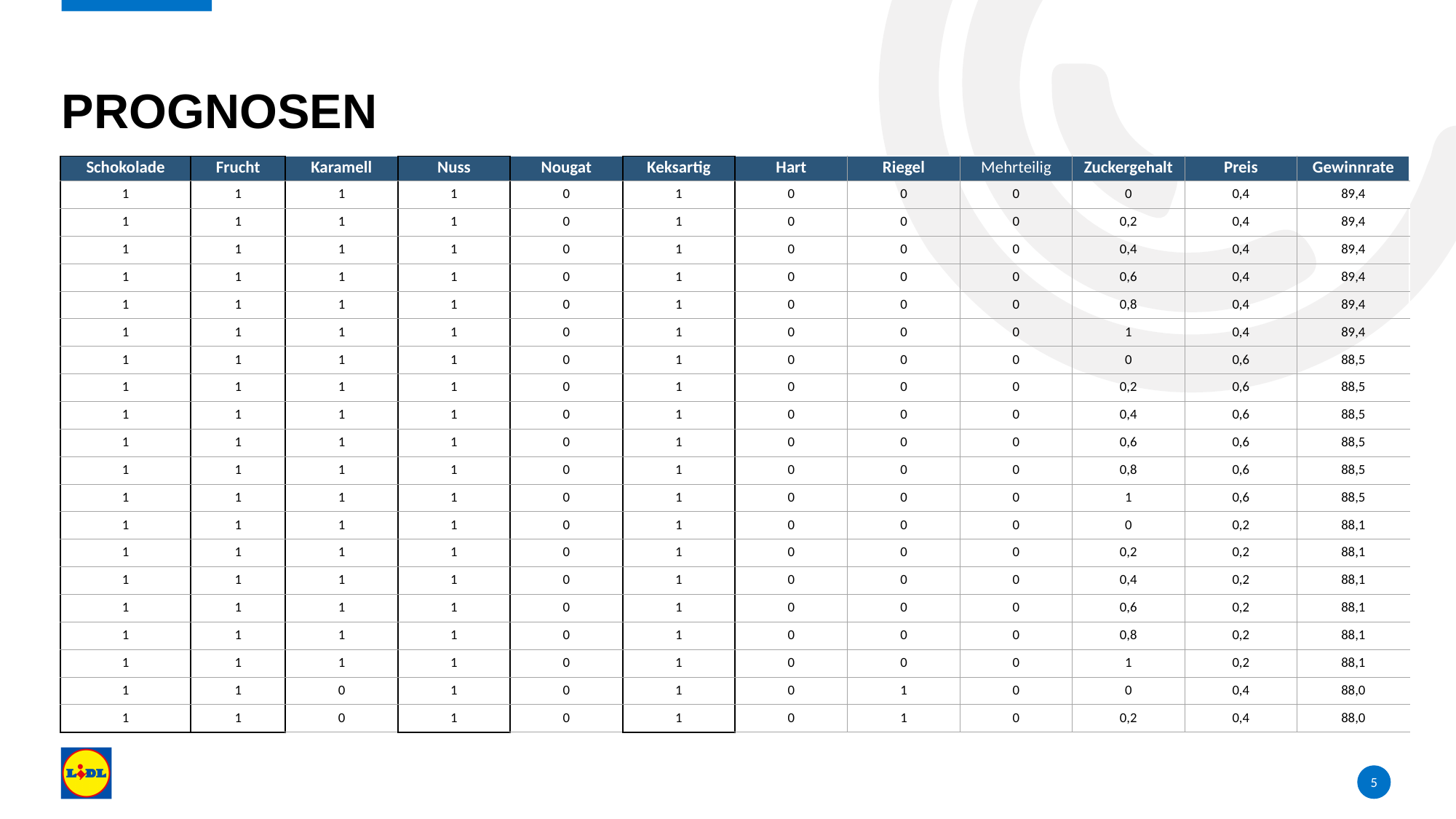

# Prognosen
| Schokolade | Frucht | Karamell | Nuss | Nougat | Keksartig | Hart | Riegel | Mehrteilig | Zuckergehalt | Preis | Gewinnrate |
| --- | --- | --- | --- | --- | --- | --- | --- | --- | --- | --- | --- |
| 1 | 1 | 1 | 1 | 0 | 1 | 0 | 0 | 0 | 0 | 0,4 | 89,4 |
| 1 | 1 | 1 | 1 | 0 | 1 | 0 | 0 | 0 | 0,2 | 0,4 | 89,4 |
| 1 | 1 | 1 | 1 | 0 | 1 | 0 | 0 | 0 | 0,4 | 0,4 | 89,4 |
| 1 | 1 | 1 | 1 | 0 | 1 | 0 | 0 | 0 | 0,6 | 0,4 | 89,4 |
| 1 | 1 | 1 | 1 | 0 | 1 | 0 | 0 | 0 | 0,8 | 0,4 | 89,4 |
| 1 | 1 | 1 | 1 | 0 | 1 | 0 | 0 | 0 | 1 | 0,4 | 89,4 |
| 1 | 1 | 1 | 1 | 0 | 1 | 0 | 0 | 0 | 0 | 0,6 | 88,5 |
| 1 | 1 | 1 | 1 | 0 | 1 | 0 | 0 | 0 | 0,2 | 0,6 | 88,5 |
| 1 | 1 | 1 | 1 | 0 | 1 | 0 | 0 | 0 | 0,4 | 0,6 | 88,5 |
| 1 | 1 | 1 | 1 | 0 | 1 | 0 | 0 | 0 | 0,6 | 0,6 | 88,5 |
| 1 | 1 | 1 | 1 | 0 | 1 | 0 | 0 | 0 | 0,8 | 0,6 | 88,5 |
| 1 | 1 | 1 | 1 | 0 | 1 | 0 | 0 | 0 | 1 | 0,6 | 88,5 |
| 1 | 1 | 1 | 1 | 0 | 1 | 0 | 0 | 0 | 0 | 0,2 | 88,1 |
| 1 | 1 | 1 | 1 | 0 | 1 | 0 | 0 | 0 | 0,2 | 0,2 | 88,1 |
| 1 | 1 | 1 | 1 | 0 | 1 | 0 | 0 | 0 | 0,4 | 0,2 | 88,1 |
| 1 | 1 | 1 | 1 | 0 | 1 | 0 | 0 | 0 | 0,6 | 0,2 | 88,1 |
| 1 | 1 | 1 | 1 | 0 | 1 | 0 | 0 | 0 | 0,8 | 0,2 | 88,1 |
| 1 | 1 | 1 | 1 | 0 | 1 | 0 | 0 | 0 | 1 | 0,2 | 88,1 |
| 1 | 1 | 0 | 1 | 0 | 1 | 0 | 1 | 0 | 0 | 0,4 | 88,0 |
| 1 | 1 | 0 | 1 | 0 | 1 | 0 | 1 | 0 | 0,2 | 0,4 | 88,0 |

5